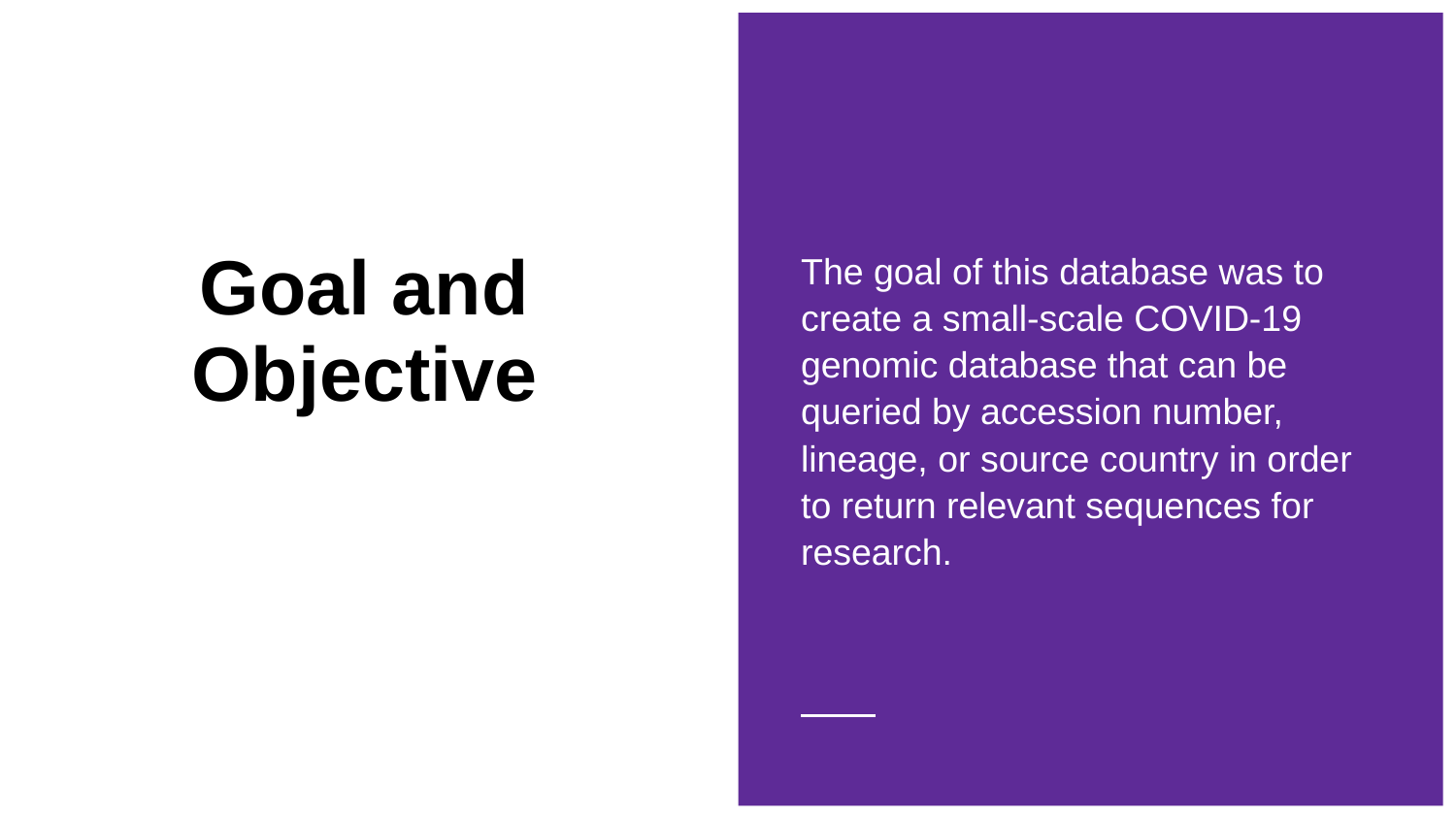

The goal of this database was to create a small-scale COVID-19 genomic database that can be queried by accession number, lineage, or source country in order to return relevant sequences for research.
# Goal and Objective